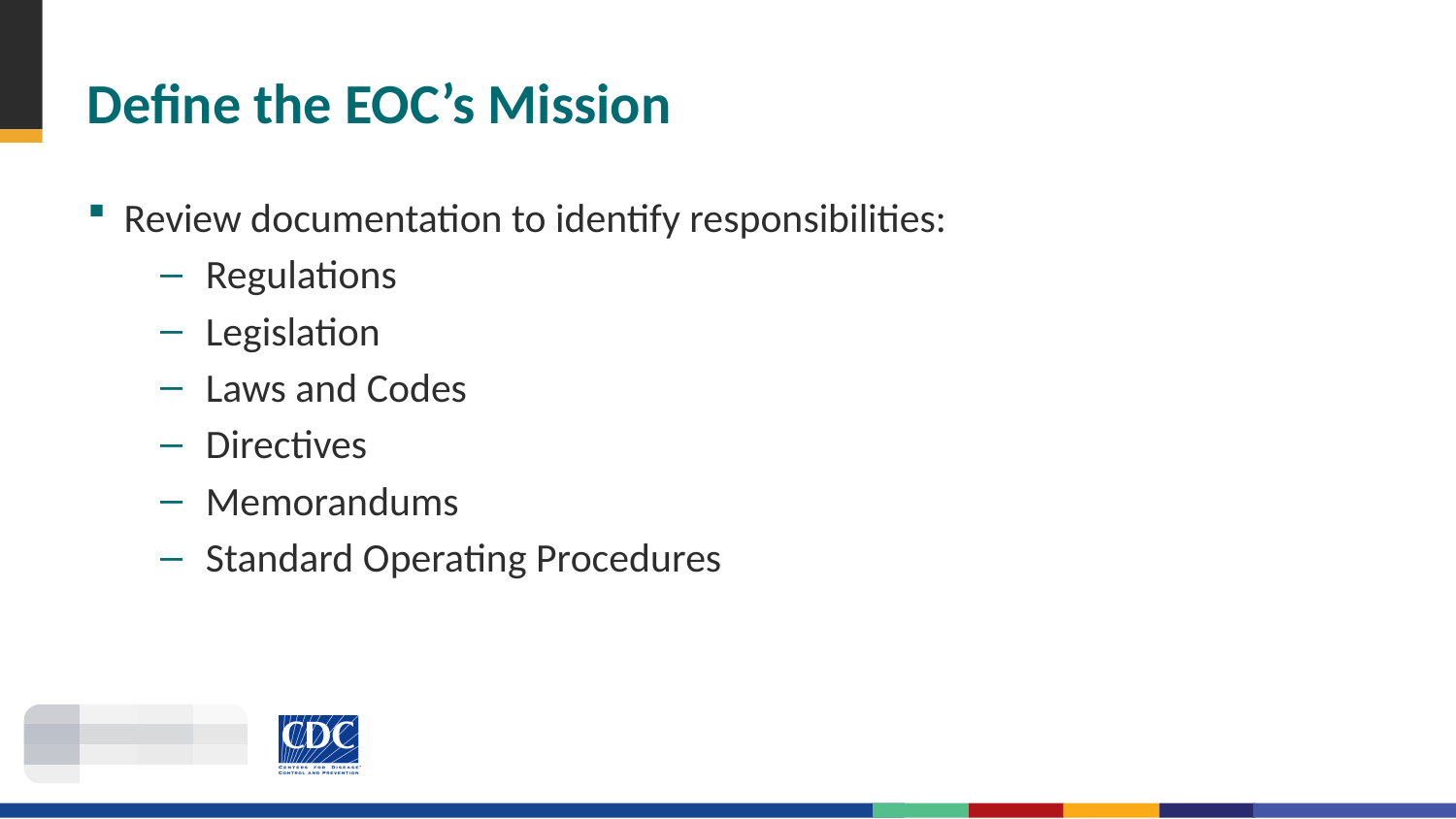

# Define the EOC’s Mission
Review documentation to identify responsibilities:
Regulations
Legislation
Laws and Codes
Directives
Memorandums
Standard Operating Procedures